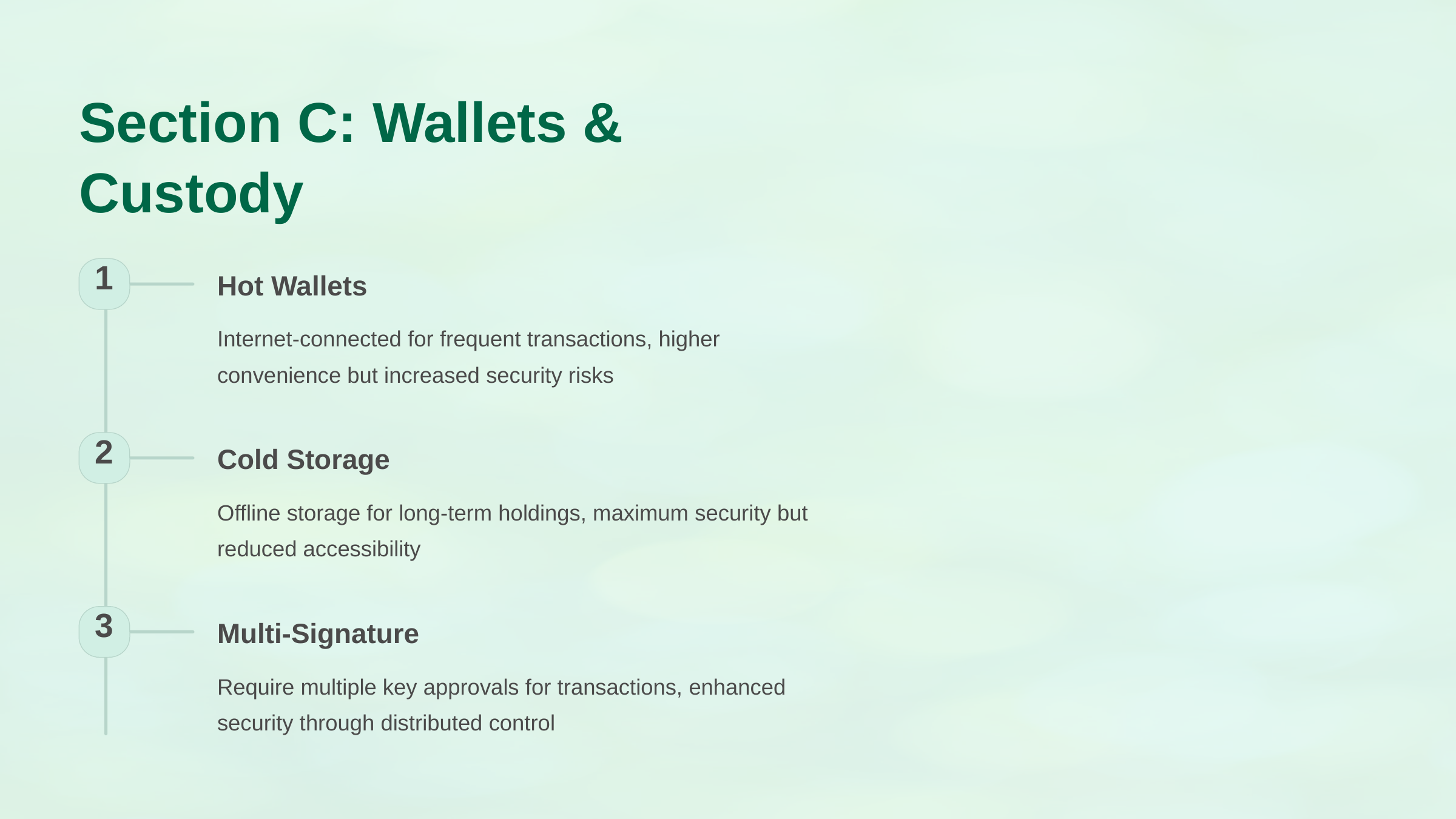

Section C: Wallets & Custody

1
Hot Wallets

Internet-connected for frequent transactions, higher convenience but increased security risks

2
Cold Storage

Offline storage for long-term holdings, maximum security but reduced accessibility

3
Multi-Signature

Require multiple key approvals for transactions, enhanced security through distributed control